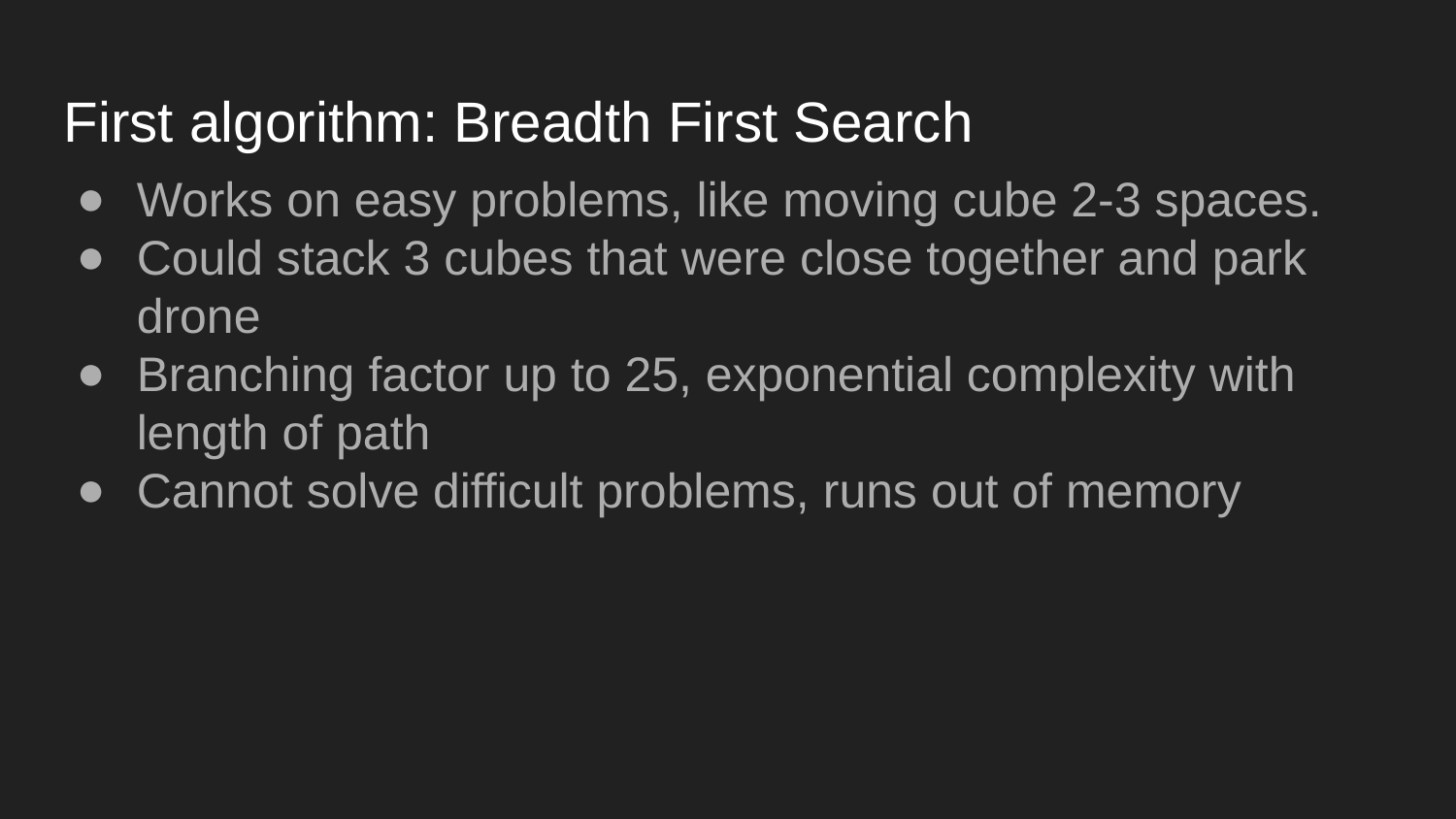

First algorithm: Breadth First Search

Works on easy problems, like moving cube 2-3 spaces.
Could stack 3 cubes that were close together and park drone
Branching factor up to 25, exponential complexity with length of path
Cannot solve difficult problems, runs out of memory